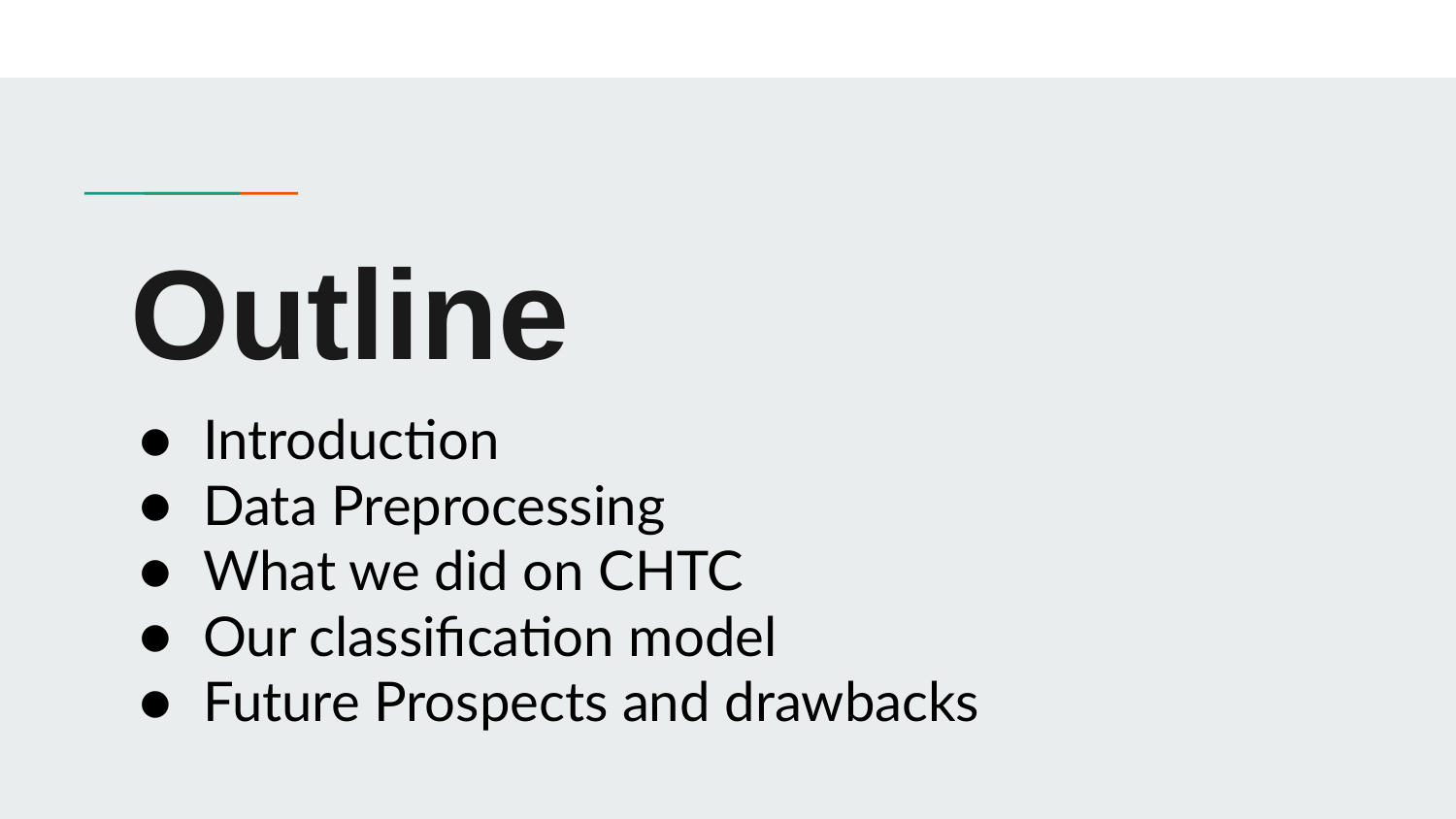

# Outline
Introduction
Data Preprocessing
What we did on CHTC
Our classification model
Future Prospects and drawbacks